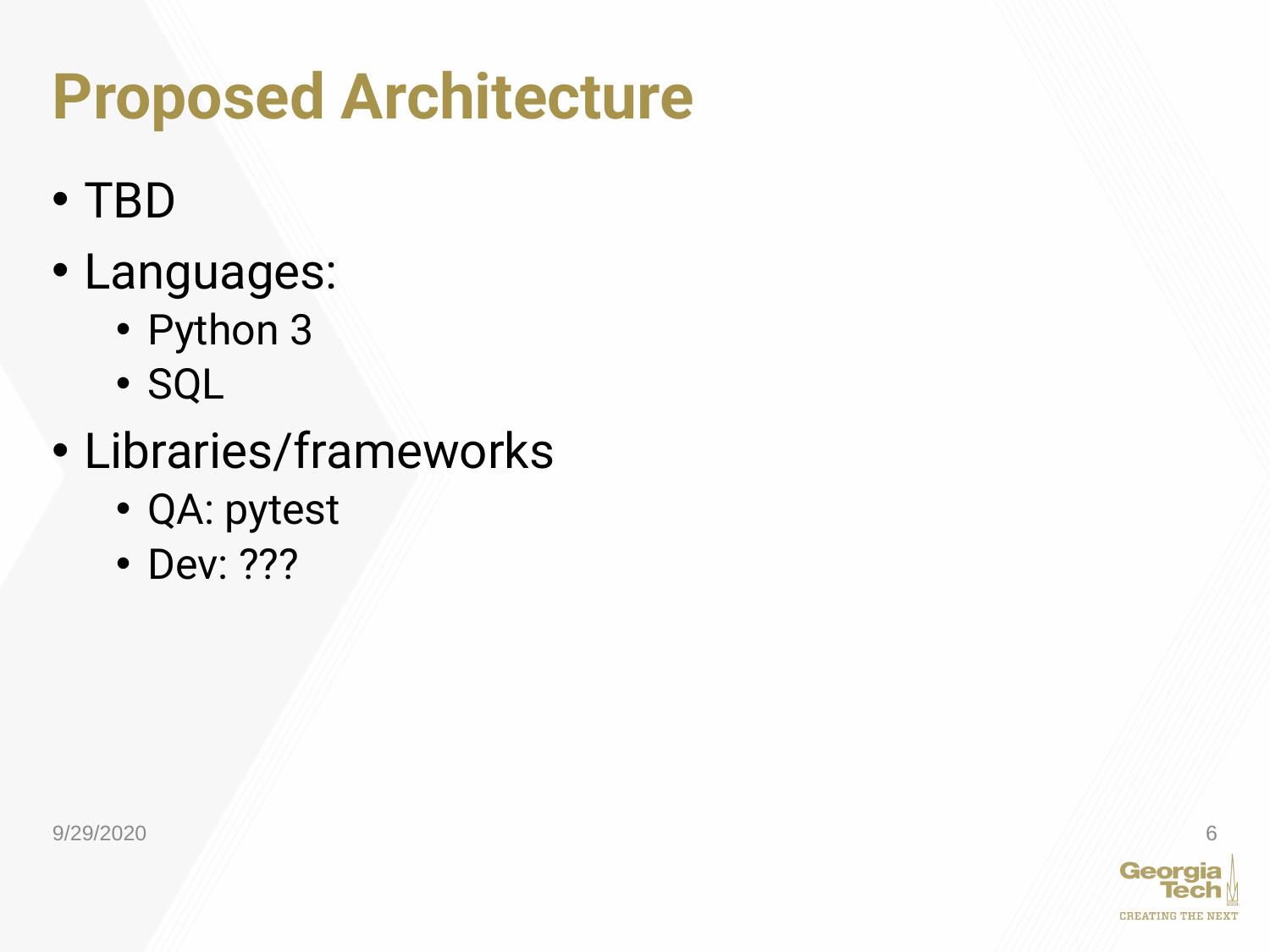

# Proposed Architecture
TBD
Languages:
Python 3
SQL
Libraries/frameworks
QA: pytest
Dev: ???
9/29/2020
6